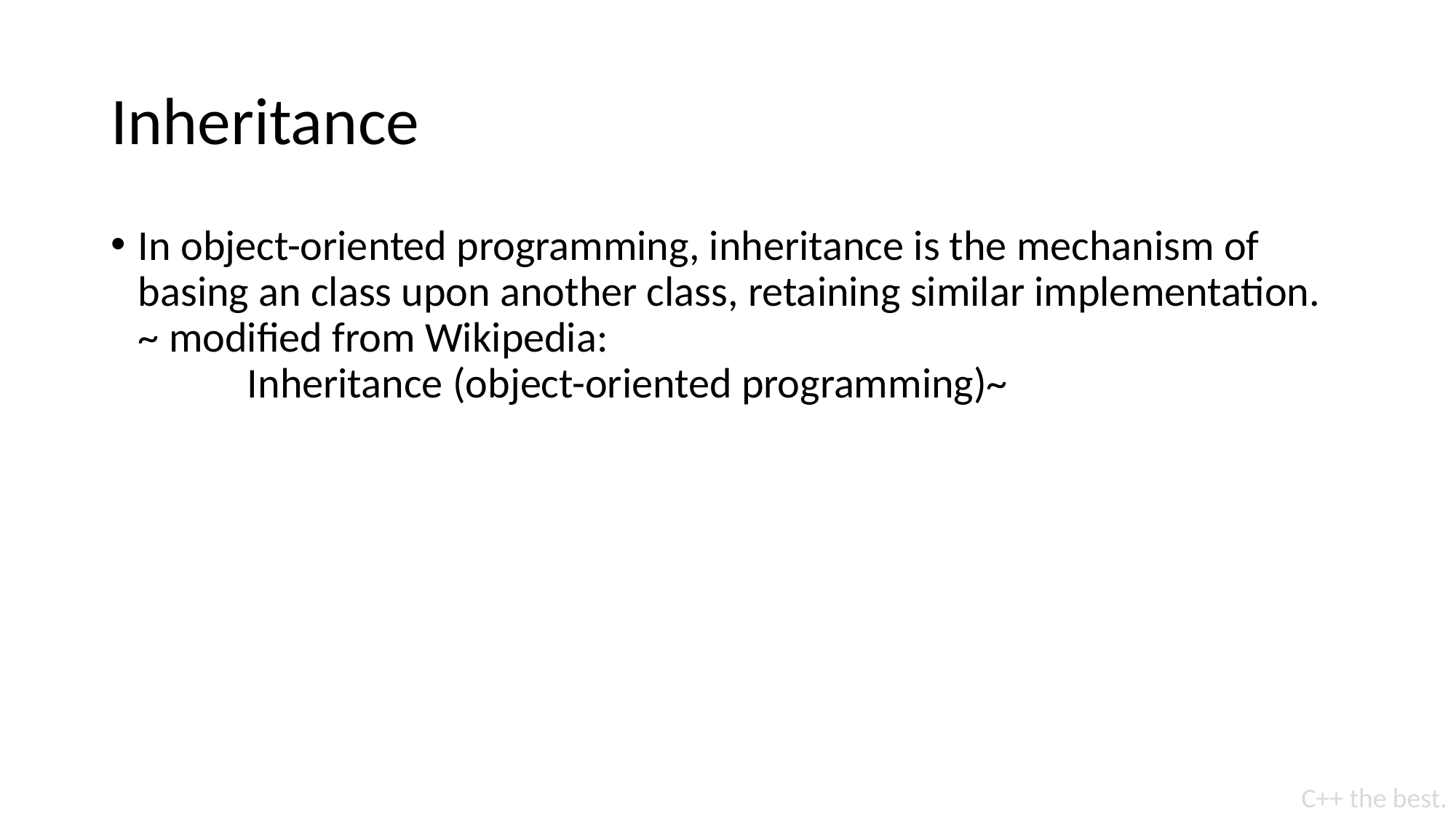

# Inheritance
In object-oriented programming, inheritance is the mechanism of basing an class upon another class, retaining similar implementation.
~ modified from Wikipedia:
	Inheritance (object-oriented programming)~